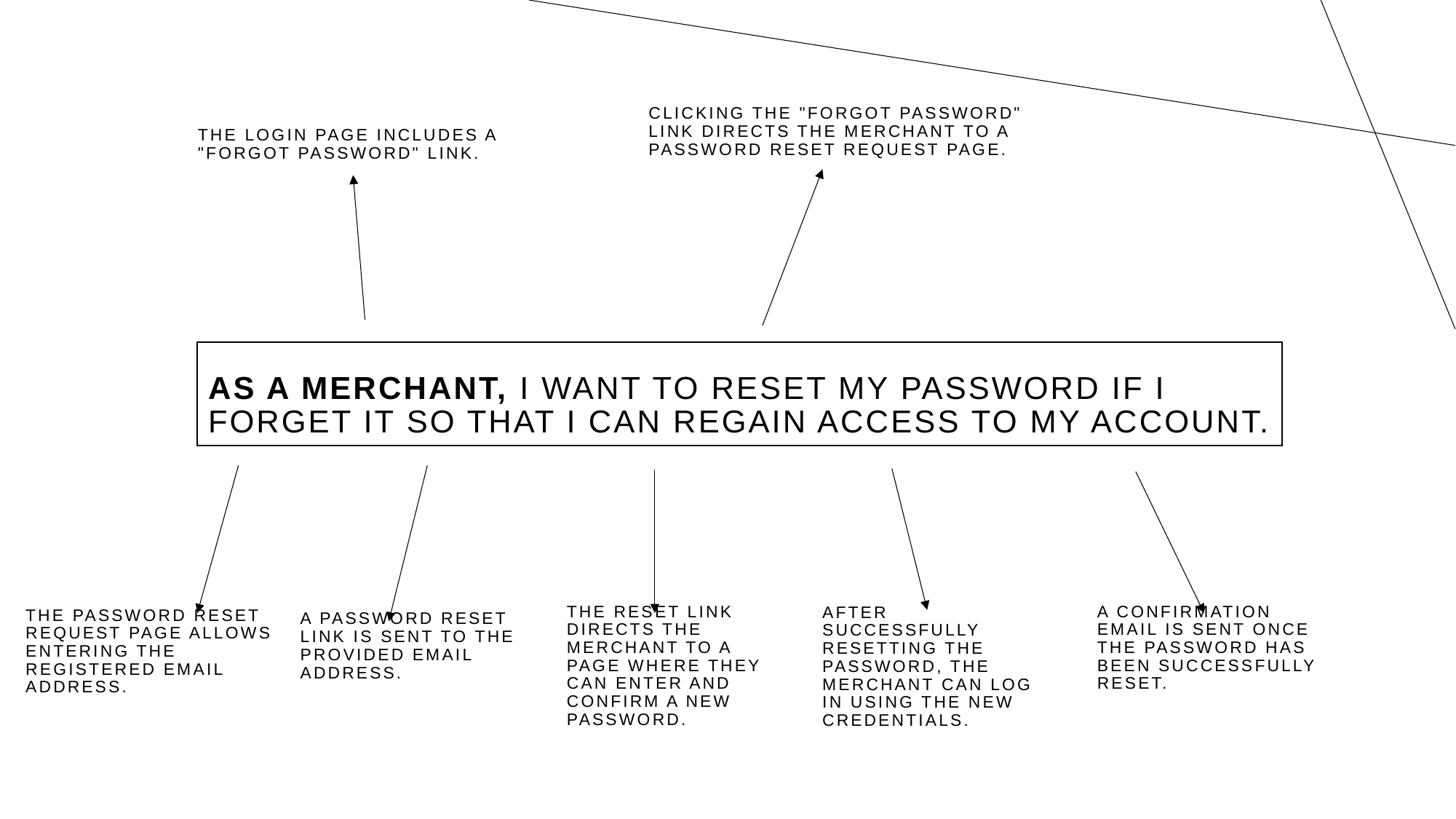

The login page includes a "Forgot Password" link.
Clicking the "Forgot Password" link directs the merchant to a password reset request page.
# As a MERCHANT, I want to reset my password if I forget it so that I can regain access to my account.
A password reset link is sent to the provided email address.
The reset link directs the merchant to a page where they can enter and confirm a new password.
The password reset request page allows entering the registered email address.
A confirmation email is sent once the password has been successfully reset.
After successfully resetting the password, the merchant can log in using the new credentials.